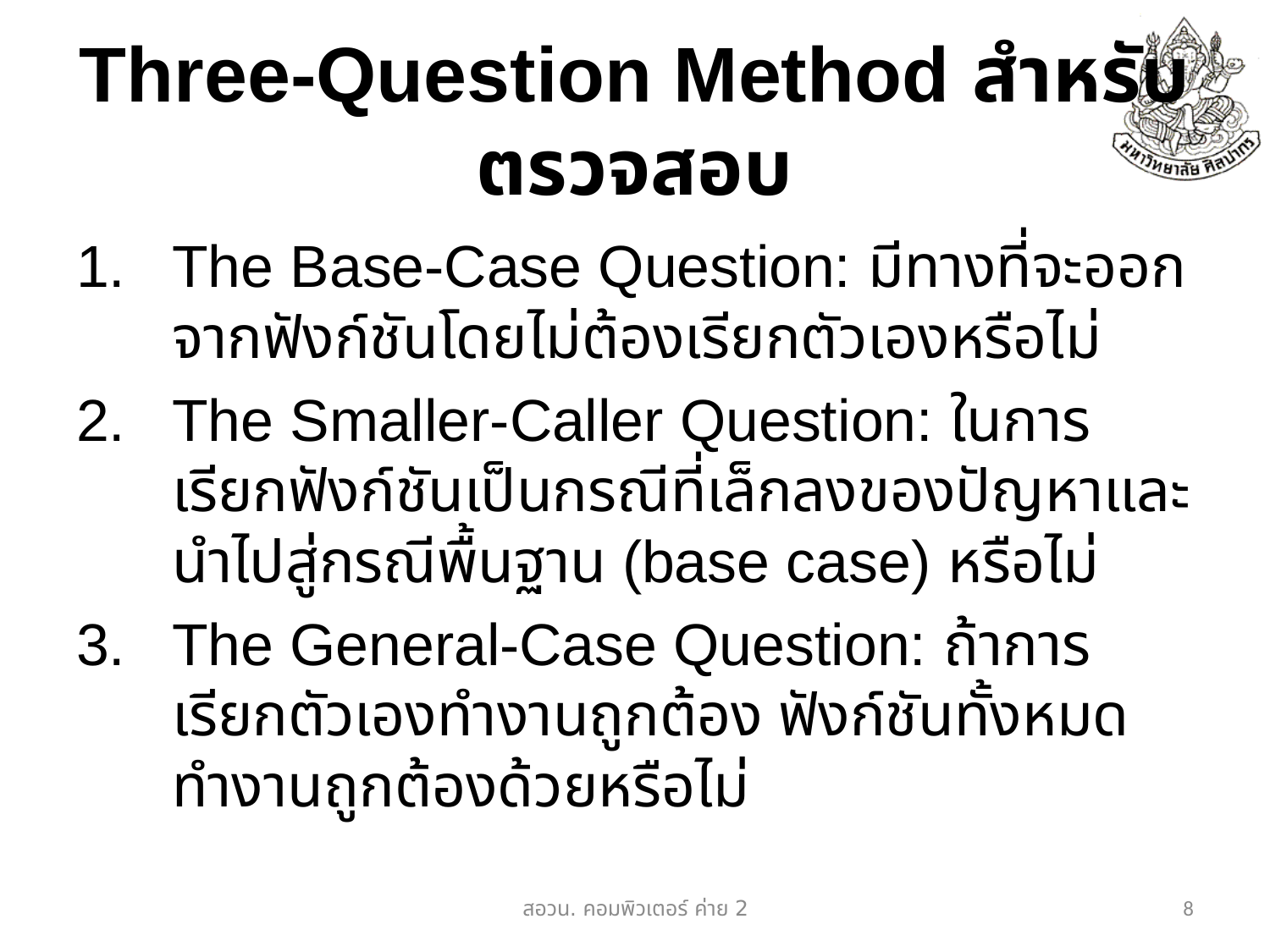

# Three-Question Method สำหรับตรวจสอบ
The Base-Case Question: มีทางที่จะออกจากฟังก์ชันโดยไม่ต้องเรียกตัวเองหรือไม่
The Smaller-Caller Question: ในการเรียกฟังก์ชันเป็นกรณีที่เล็กลงของปัญหาและนำไปสู่กรณีพื้นฐาน (base case) หรือไม่
The General-Case Question: ถ้าการเรียกตัวเองทำงานถูกต้อง ฟังก์ชันทั้งหมดทำงานถูกต้องด้วยหรือไม่
สอวน. คอมพิวเตอร์​ ค่าย 2
8